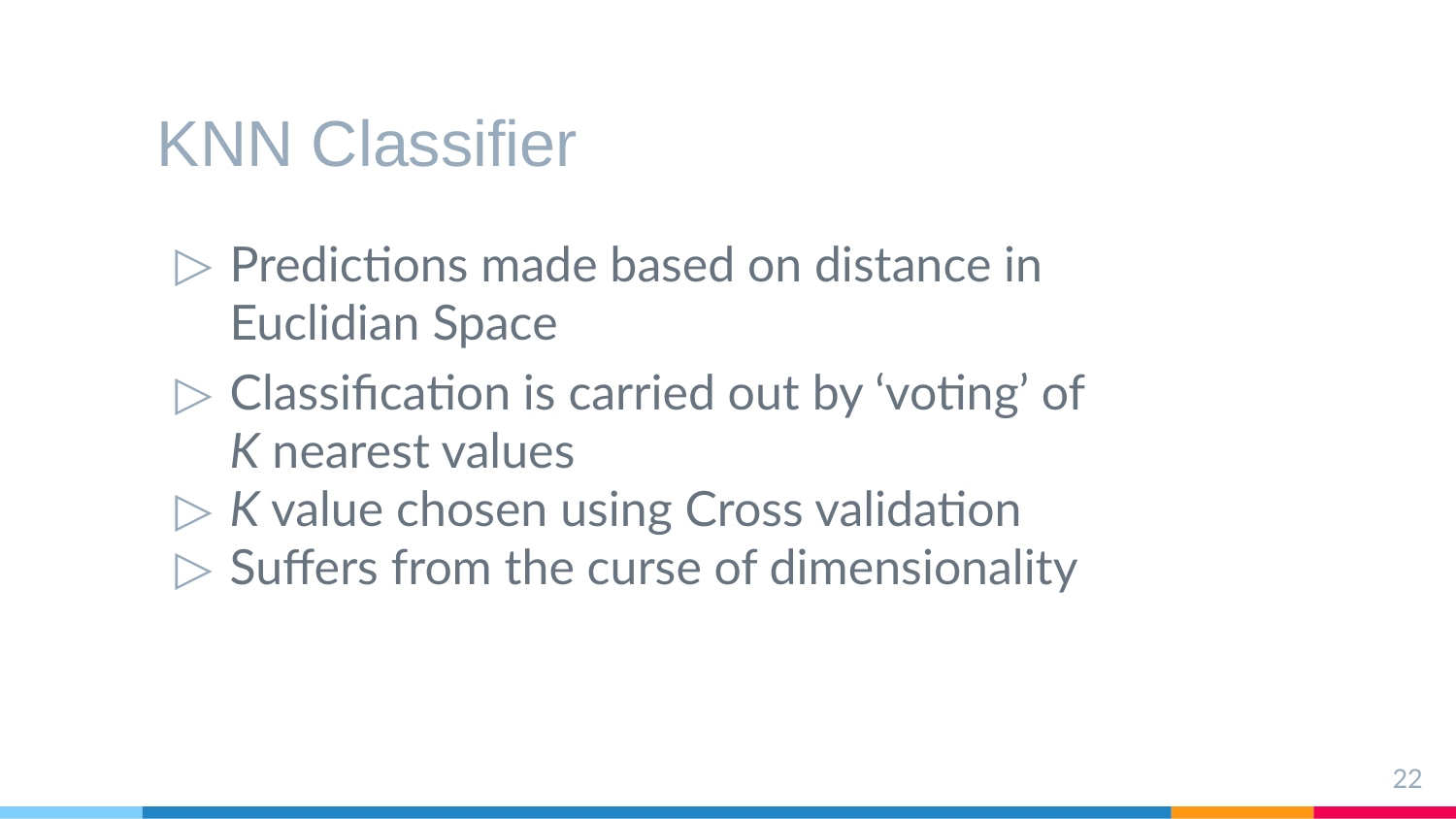

# KNN Classifier
Predictions made based on distance in Euclidian Space
Classification is carried out by ‘voting’ of K nearest values
K value chosen using Cross validation
Suffers from the curse of dimensionality
22